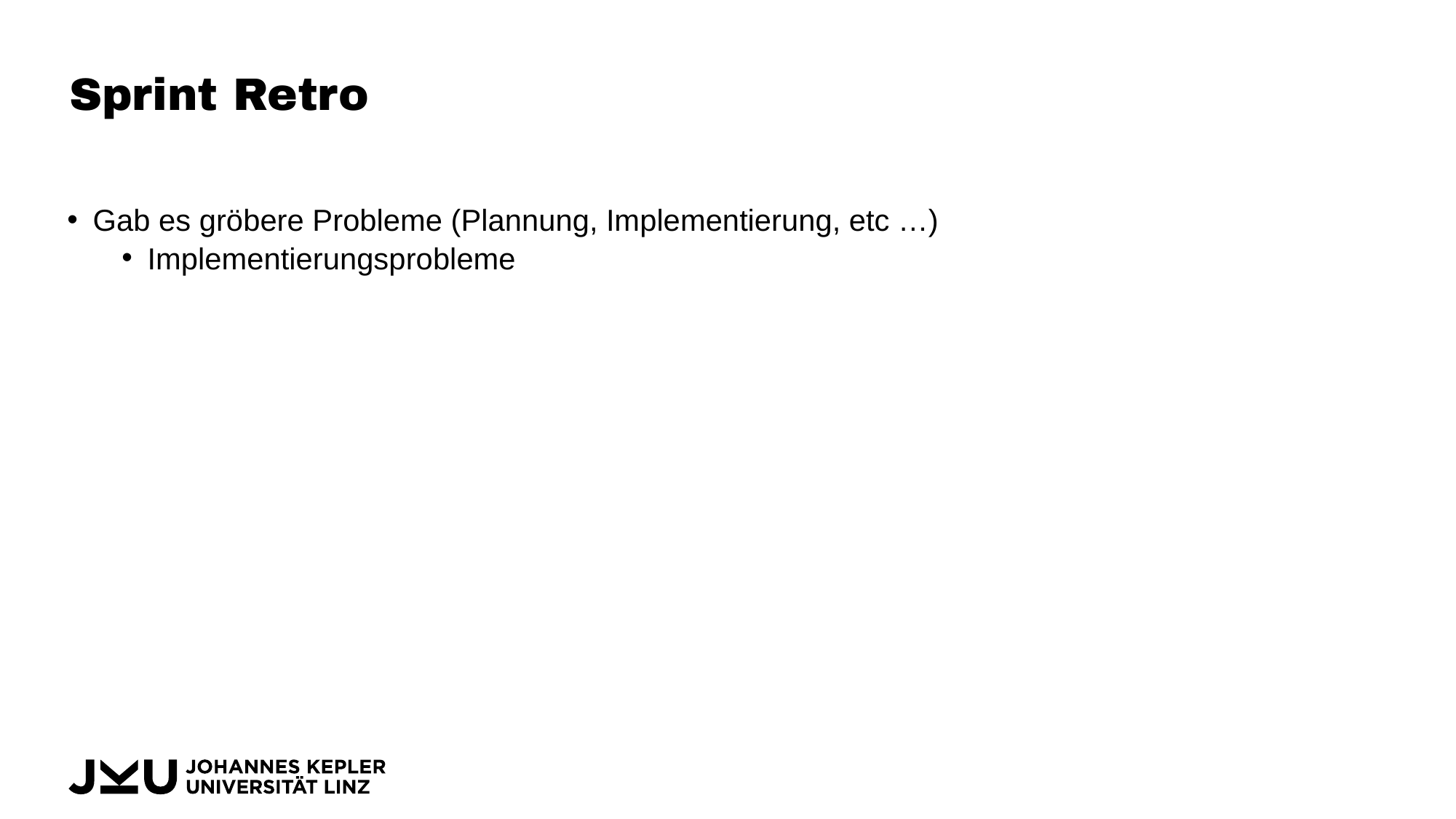

# Sprint Retro
Gab es gröbere Probleme (Plannung, Implementierung, etc …)
Implementierungsprobleme